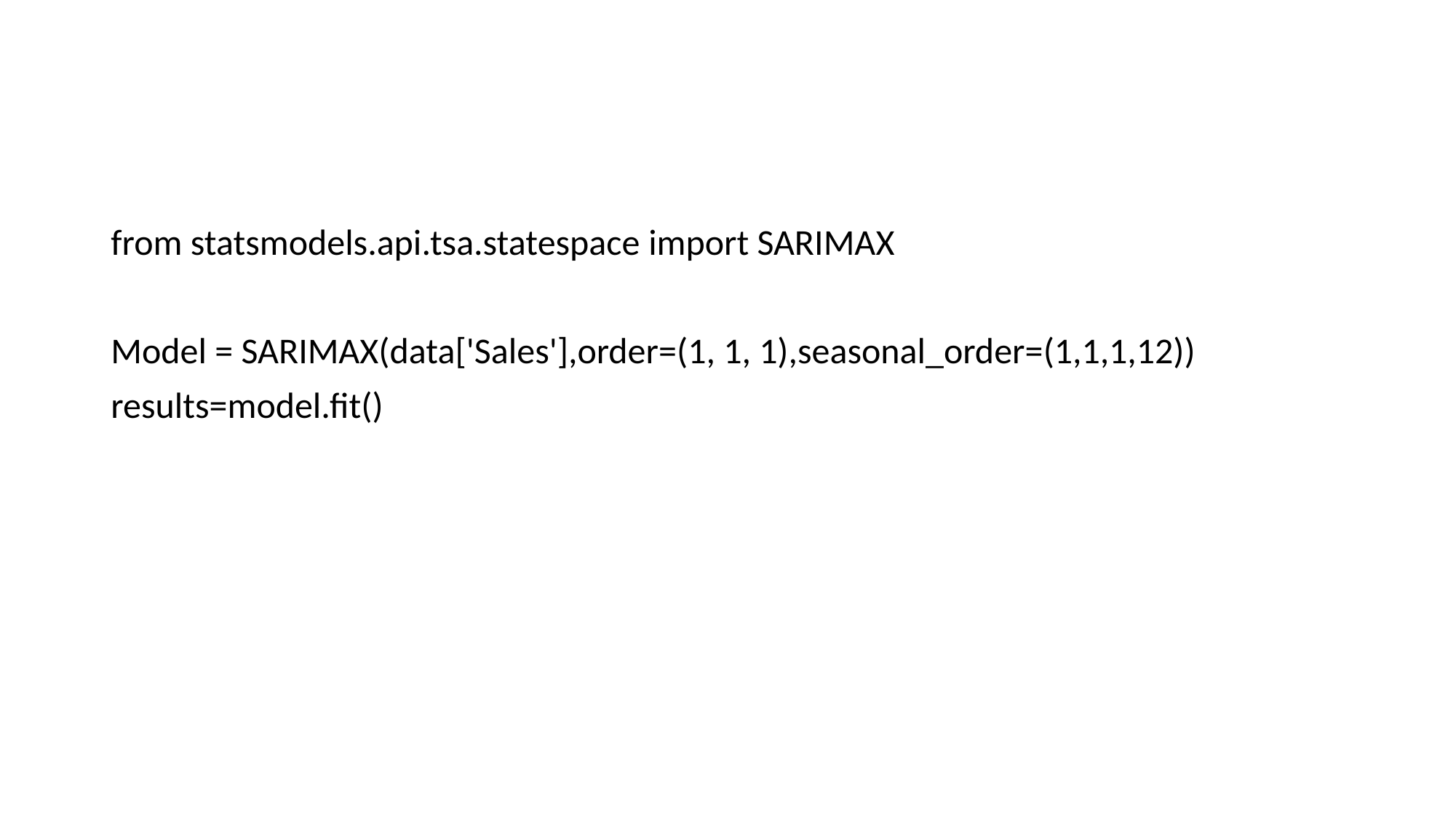

#
from statsmodels.api.tsa.statespace import SARIMAX

Model = SARIMAX(data['Sales'],order=(1, 1, 1),seasonal_order=(1,1,1,12))
results=model.fit()